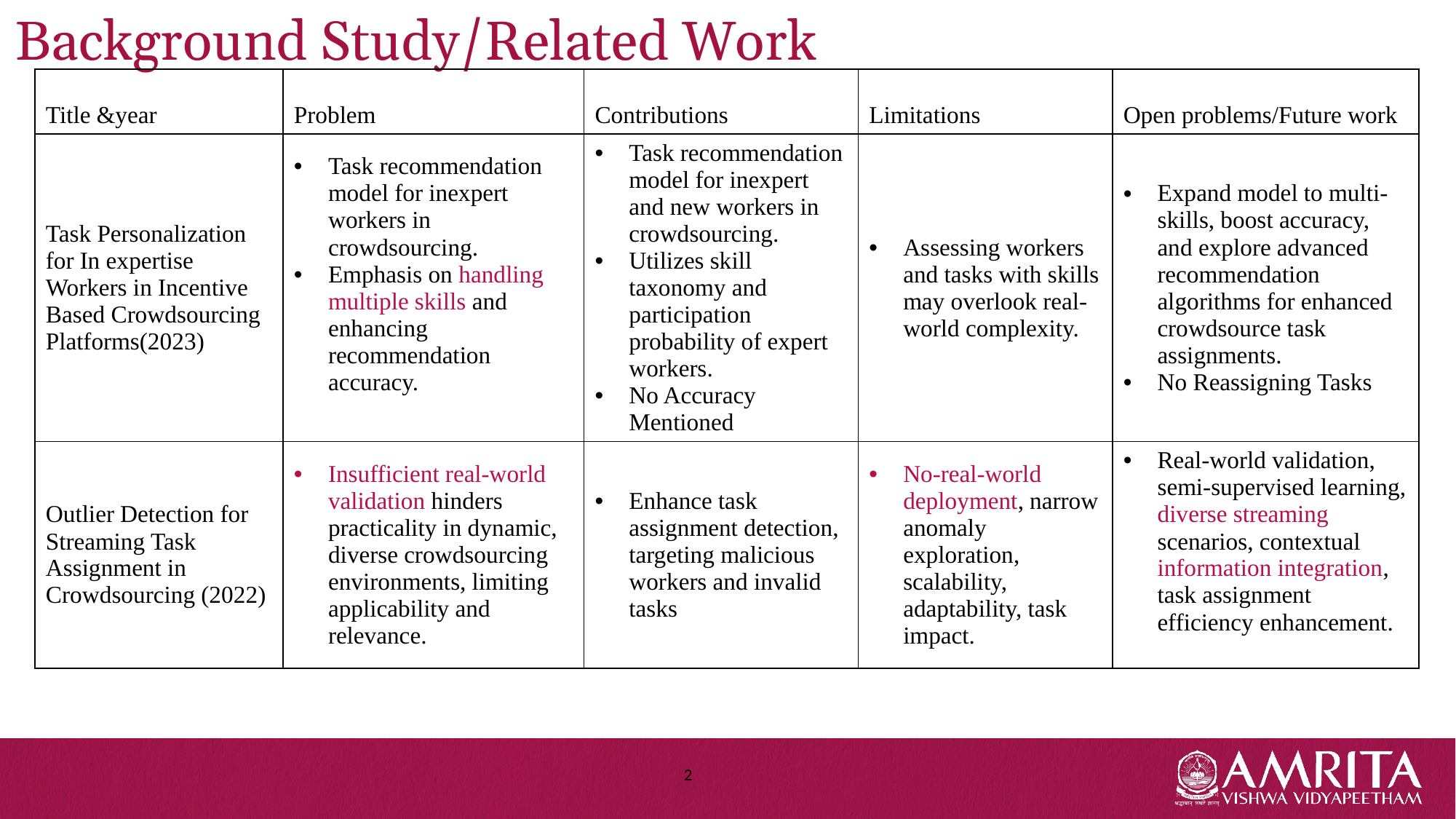

# Background Study/Related Work

| Title &year | Problem | Contributions | Limitations | Open problems/Future work |
| --- | --- | --- | --- | --- |
| Task Personalization for In expertise Workers in Incentive Based Crowdsourcing Platforms(2023) | Task recommendation model for inexpert workers in crowdsourcing. Emphasis on handling multiple skills and enhancing recommendation accuracy. | Task recommendation model for inexpert and new workers in crowdsourcing. Utilizes skill taxonomy and participation probability of expert workers. No Accuracy Mentioned | Assessing workers and tasks with skills may overlook real-world complexity. | Expand model to multi-skills, boost accuracy, and explore advanced recommendation algorithms for enhanced crowdsource task assignments. No Reassigning Tasks |
| Outlier Detection for Streaming Task Assignment in Crowdsourcing (2022) | Insufficient real-world validation hinders practicality in dynamic, diverse crowdsourcing environments, limiting applicability and relevance. | Enhance task assignment detection, targeting malicious workers and invalid tasks | No-real-world deployment, narrow anomaly exploration, scalability, adaptability, task impact. | Real-world validation, semi-supervised learning, diverse streaming scenarios, contextual information integration, task assignment efficiency enhancement. |

2